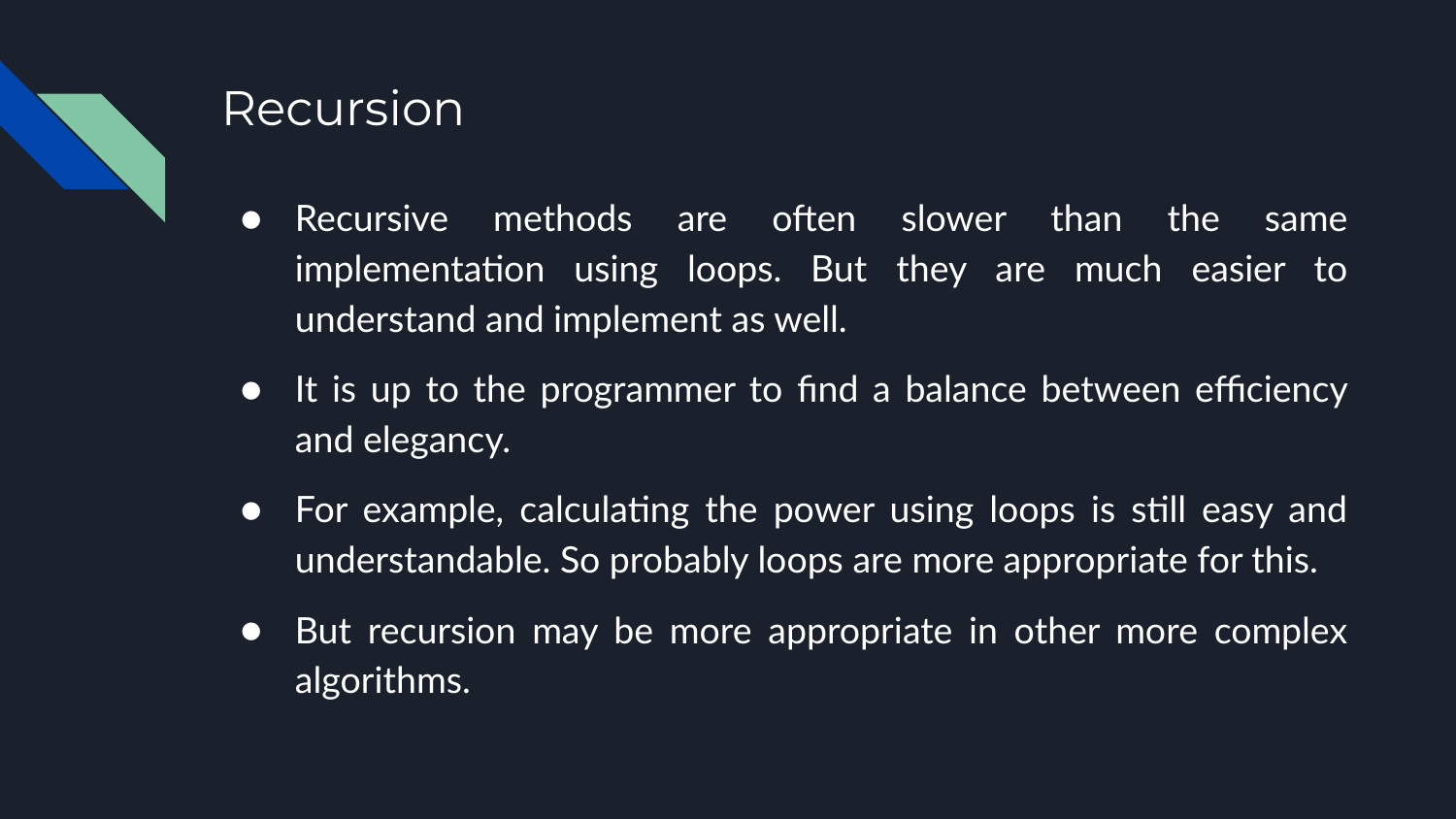

# Recursion
Recursive methods are often slower than the same implementation using loops. But they are much easier to understand and implement as well.
It is up to the programmer to find a balance between efficiency and elegancy.
For example, calculating the power using loops is still easy and understandable. So probably loops are more appropriate for this.
But recursion may be more appropriate in other more complex algorithms.